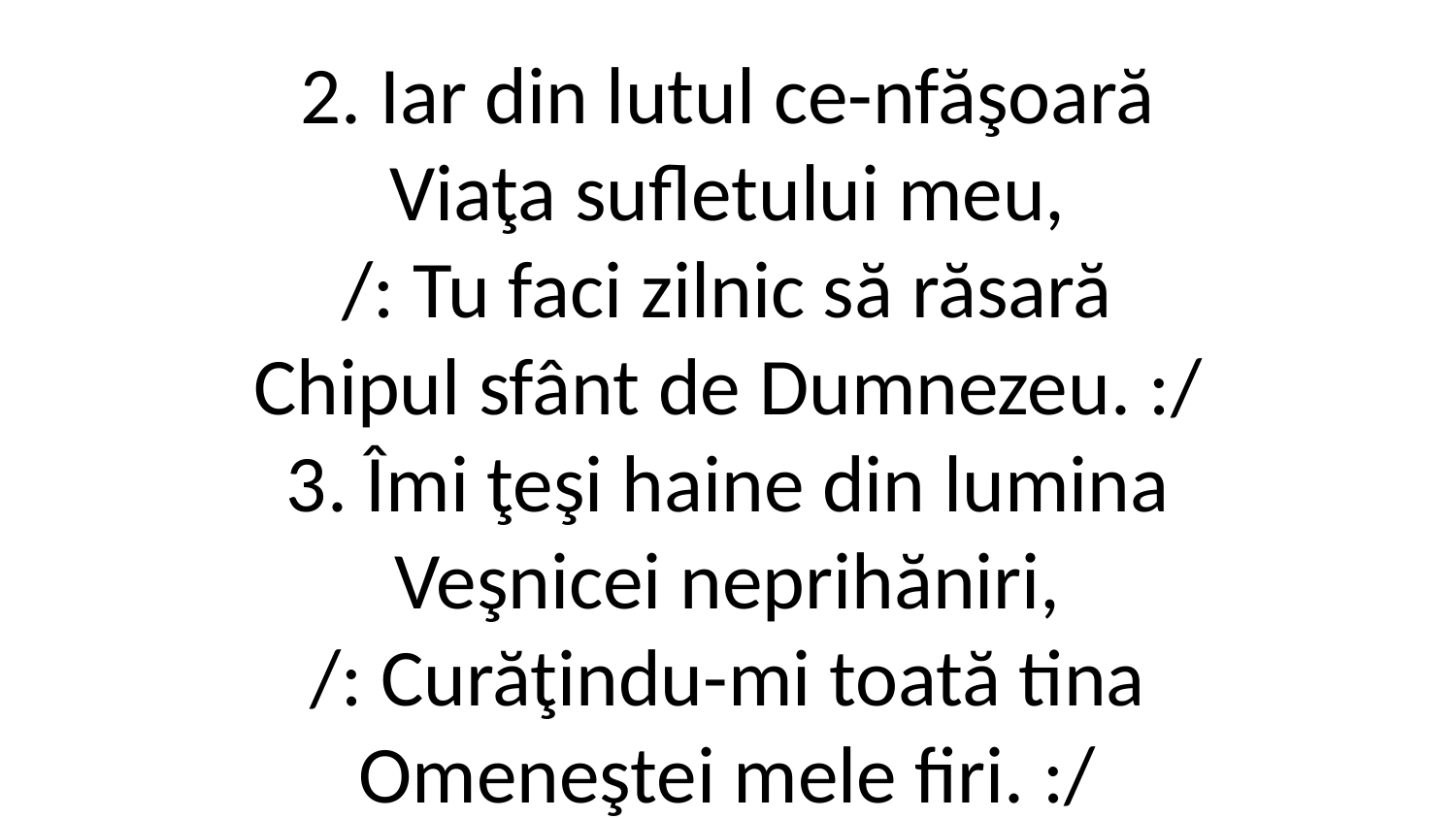

2. Iar din lutul ce-nfăşoară
Viaţa sufletului meu,
/: Tu faci zilnic să răsară
Chipul sfânt de Dumnezeu. :/
3. Îmi ţeşi haine din lumina
Veşnicei neprihăniri,
/: Curăţindu-mi toată tina
Omeneştei mele firi. :/